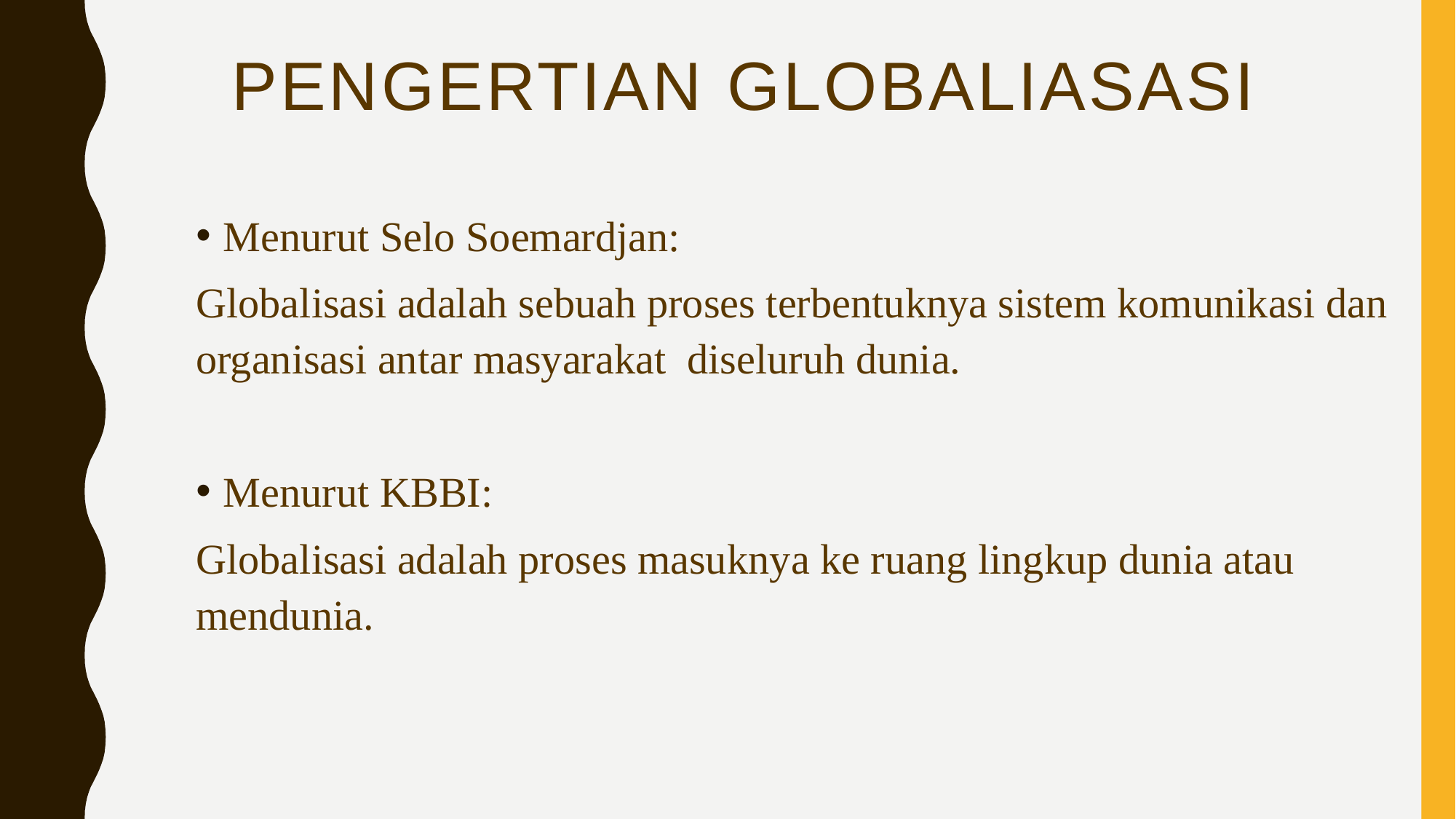

Pengertian Globaliasasi
Menurut Selo Soemardjan:
Globalisasi adalah sebuah proses terbentuknya sistem komunikasi dan organisasi antar masyarakat  diseluruh dunia.

Menurut KBBI:
Globalisasi adalah proses masuknya ke ruang lingkup dunia atau mendunia.